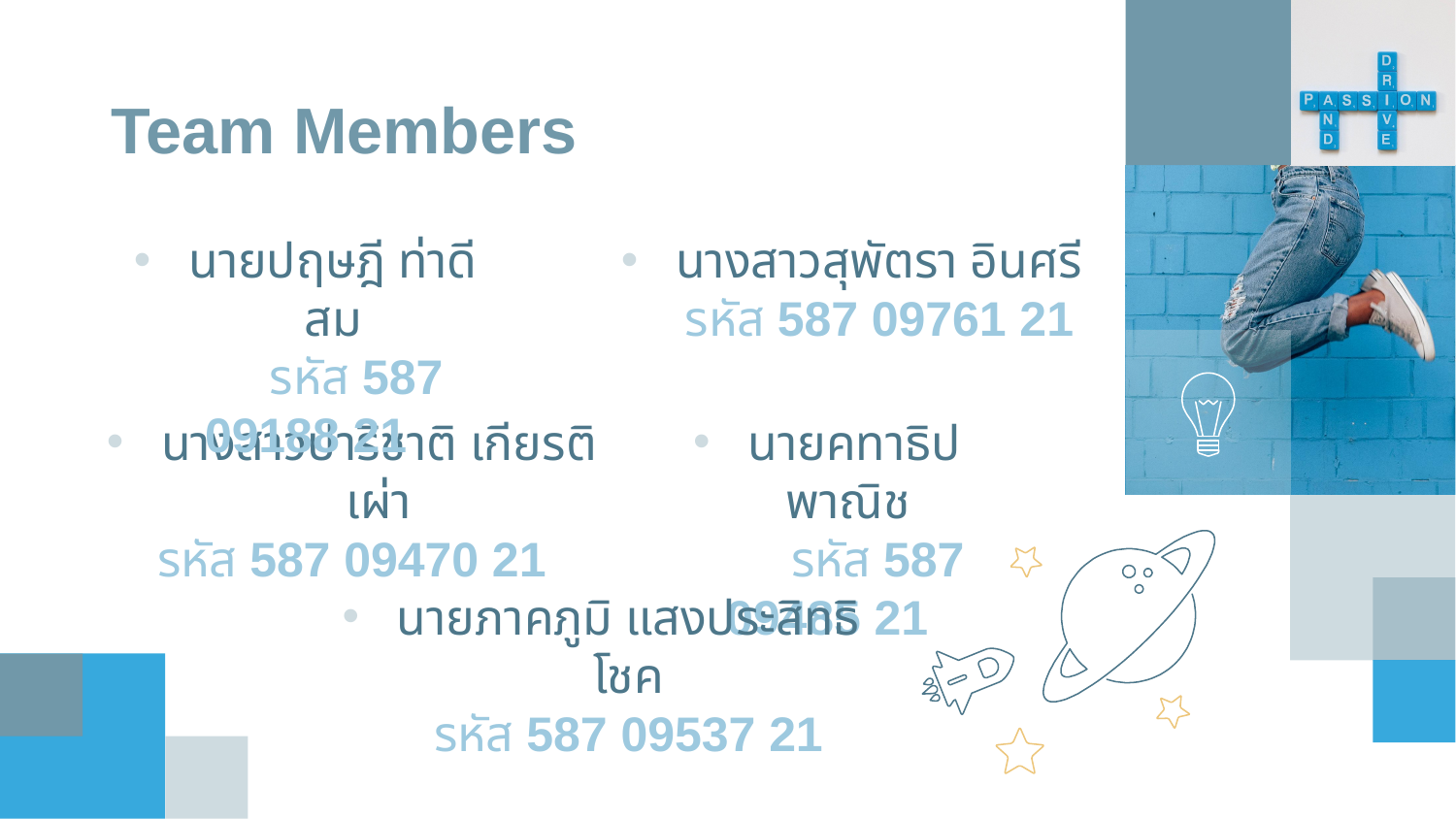

# Team Members
นายปฤษฎี ท่าดีสม
        รหัส 587 09188 21

นางสาวสุพัตรา อินศรี
รหัส 587 09761 21

นางสาวปาริชาติ เกียรติเผ่า
รหัส 587 09470 21

นายคทาธิป พาณิช
        รหัส 587 09485 21

นายภาคภูมิ แสงประสิทธิโชค
รหัส 587 09537 21